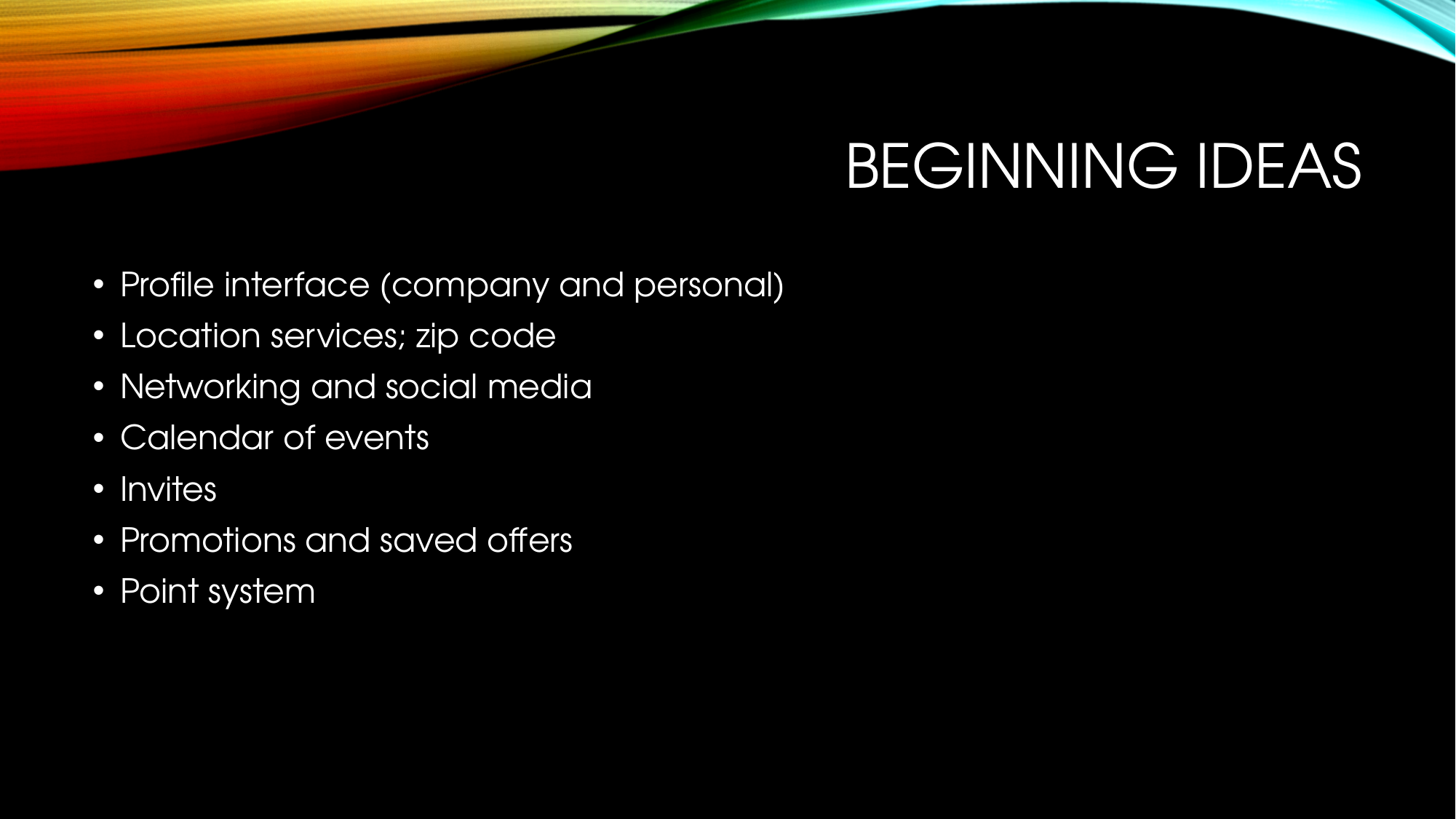

# Beginning Ideas
Profile interface (company and personal)
Location services; zip code
Networking and social media
Calendar of events
Invites
Promotions and saved offers
Point system